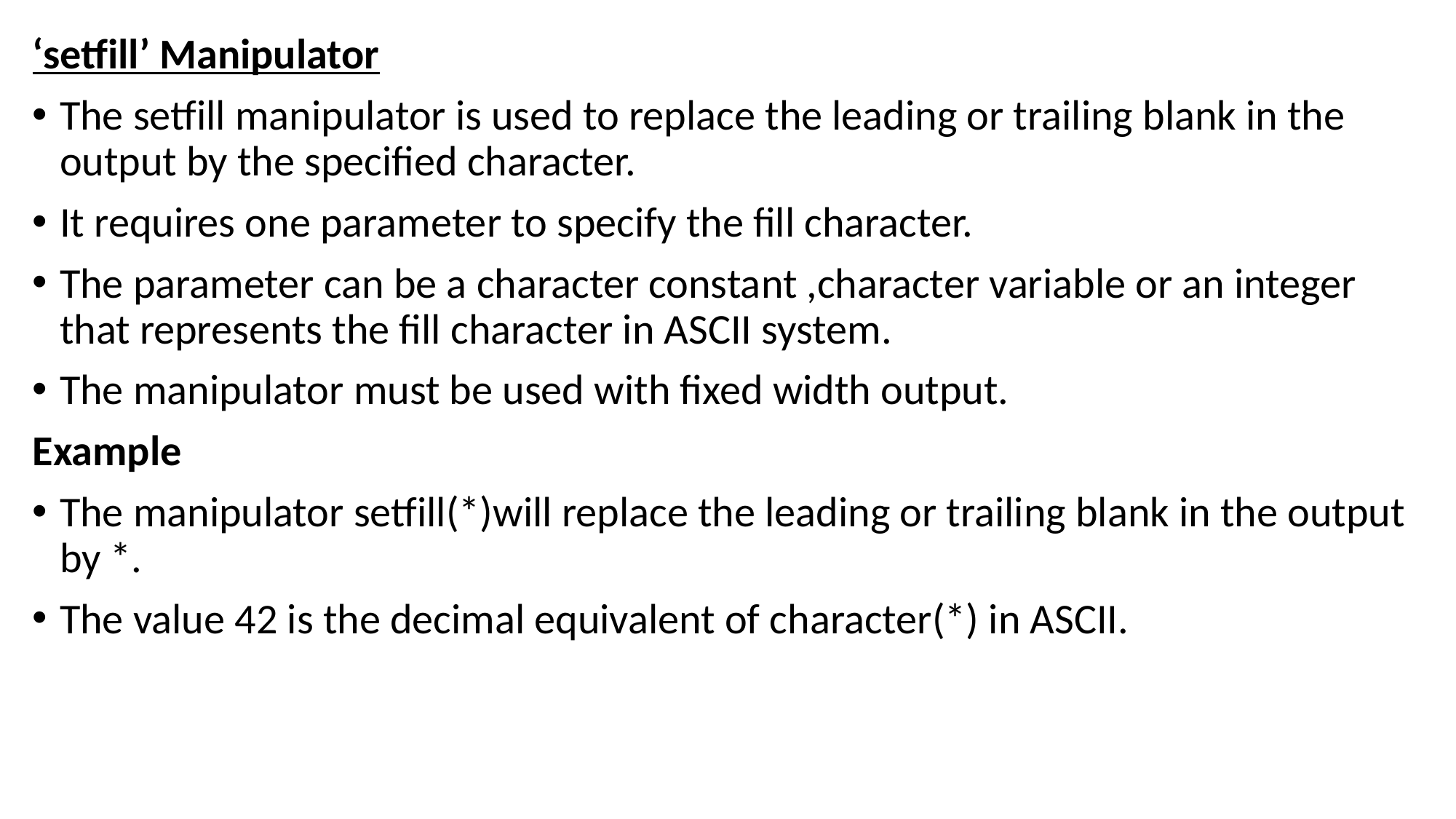

‘setfill’ Manipulator
The setfill manipulator is used to replace the leading or trailing blank in the output by the specified character.
It requires one parameter to specify the fill character.
The parameter can be a character constant ,character variable or an integer that represents the fill character in ASCII system.
The manipulator must be used with fixed width output.
Example
The manipulator setfill(*)will replace the leading or trailing blank in the output by *.
The value 42 is the decimal equivalent of character(*) in ASCII.